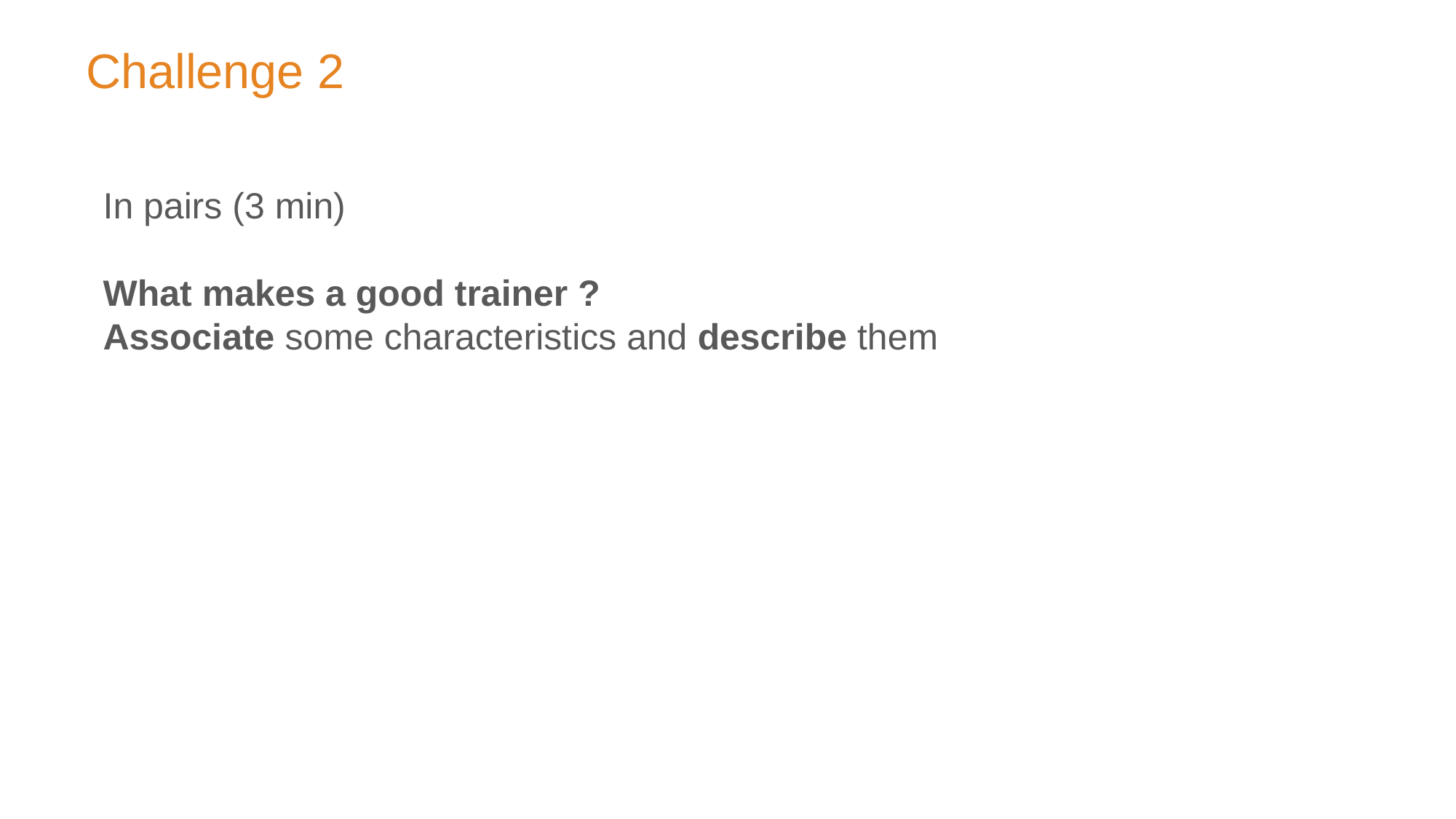

# Challenge 2
In pairs (3 min)

What makes a good trainer ?
Associate some characteristics and describe them